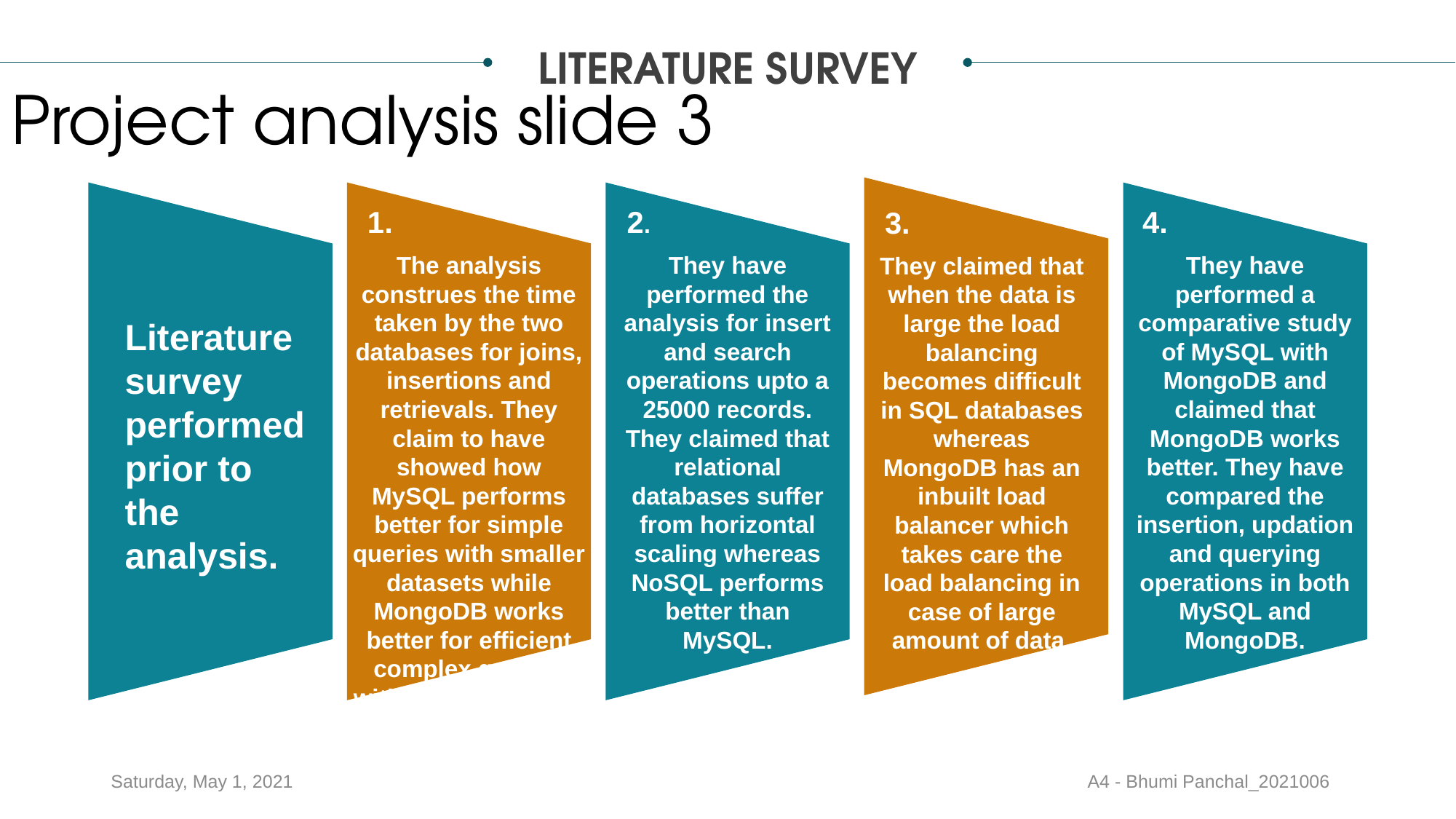

LITERATURE SURVEY
Project analysis slide 3
4.
2.
1.
3.
The analysis construes the time taken by the two databases for joins, insertions and retrievals. They claim to have showed how MySQL performs better for simple queries with smaller datasets while MongoDB works better for efficient complex queries with large data sets.
They have performed the analysis for insert and search operations upto a 25000 records. They claimed that relational databases suffer from horizontal scaling whereas NoSQL performs better than MySQL.
They have performed a comparative study of MySQL with MongoDB and claimed that MongoDB works better. They have compared the insertion, updation and querying operations in both MySQL and MongoDB.
They claimed that when the data is large the load balancing becomes difficult in SQL databases whereas MongoDB has an inbuilt load balancer which takes care the load balancing in case of large amount of data.
Literature survey performed prior to the analysis.

Saturday, May 1, 2021
A4 - Bhumi Panchal_2021006